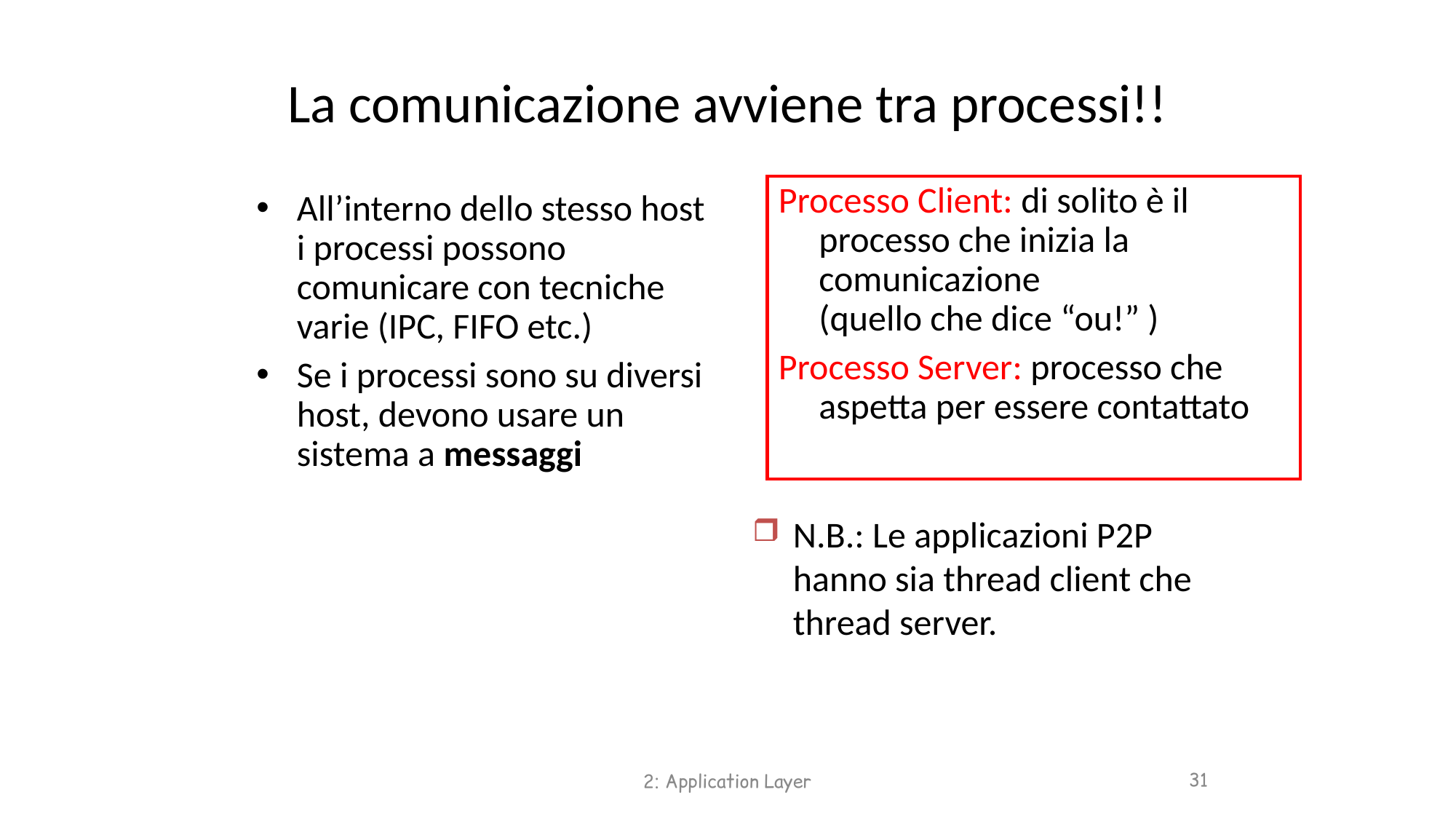

La comunicazione avviene tra processi!!
Processo Client: di solito è il processo che inizia la comunicazione
(quello che dice “ou!” )
Processo Server: processo che aspetta per essere contattato

All’interno dello stesso host i processi possono comunicare con tecniche varie (IPC, FIFO etc.)
Se i processi sono su diversi host, devono usare un sistema a messaggi
N.B.: Le applicazioni P2P hanno sia thread client che thread server.
2: Application Layer
31